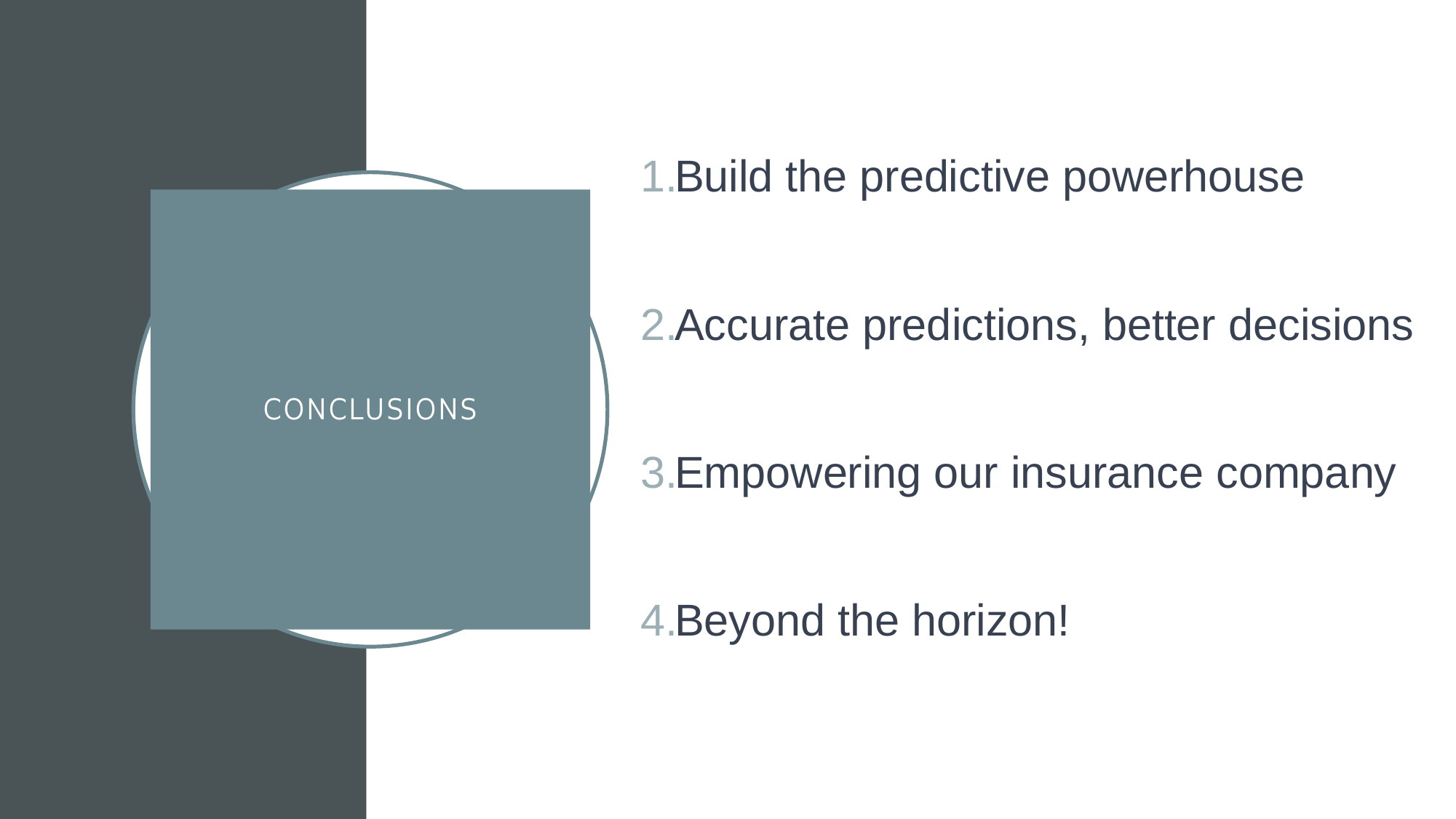

Build the predictive powerhouse
Accurate predictions, better decisions
Empowering our insurance company
Beyond the horizon!

# Conclusions